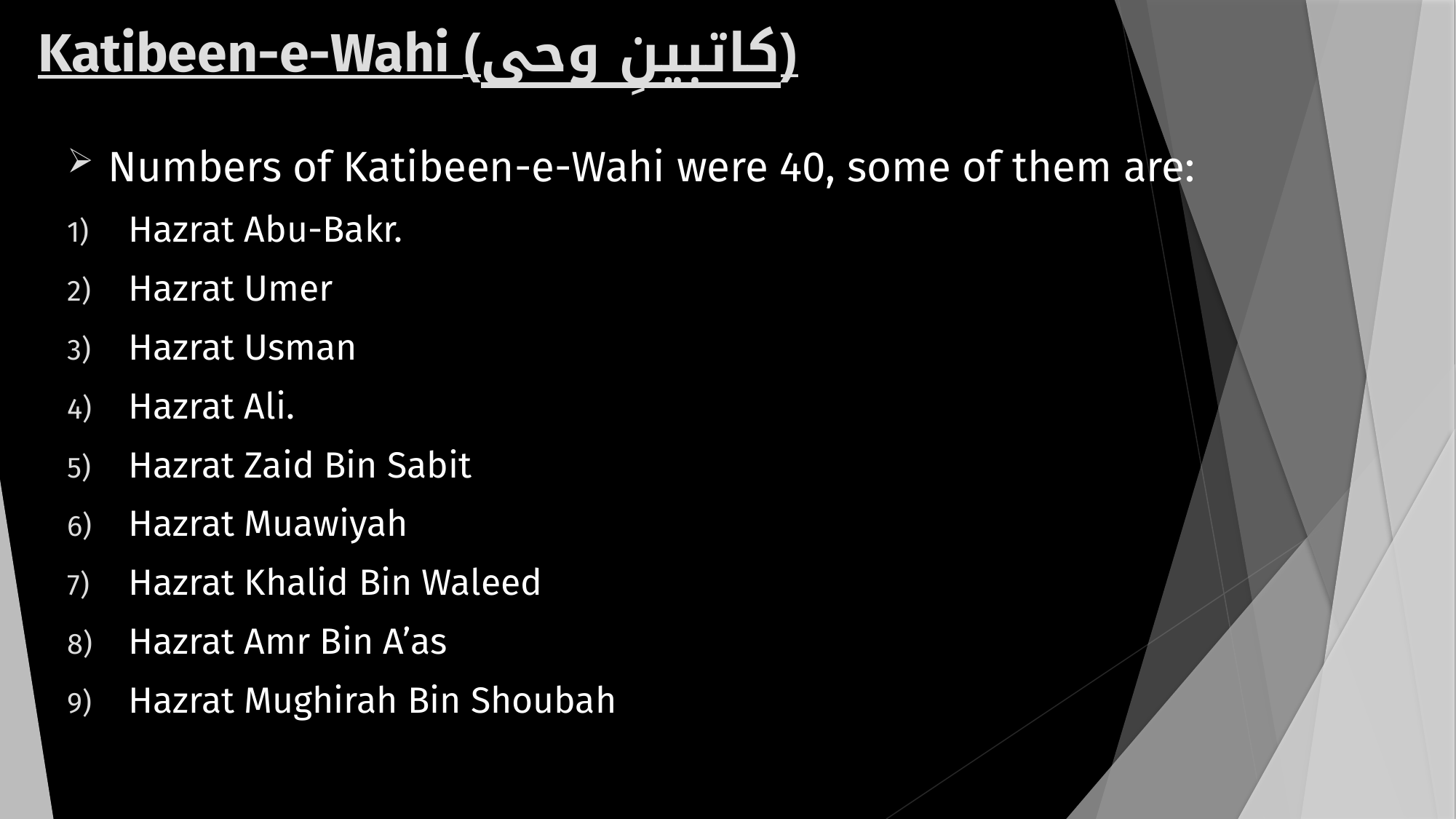

# Katibeen-e-Wahi (کاتبینِ وحی)
Numbers of Katibeen-e-Wahi were 40, some of them are:
Hazrat Abu-Bakr.
Hazrat Umer
Hazrat Usman
Hazrat Ali.
Hazrat Zaid Bin Sabit
Hazrat Muawiyah
Hazrat Khalid Bin Waleed
Hazrat Amr Bin A’as
Hazrat Mughirah Bin Shoubah